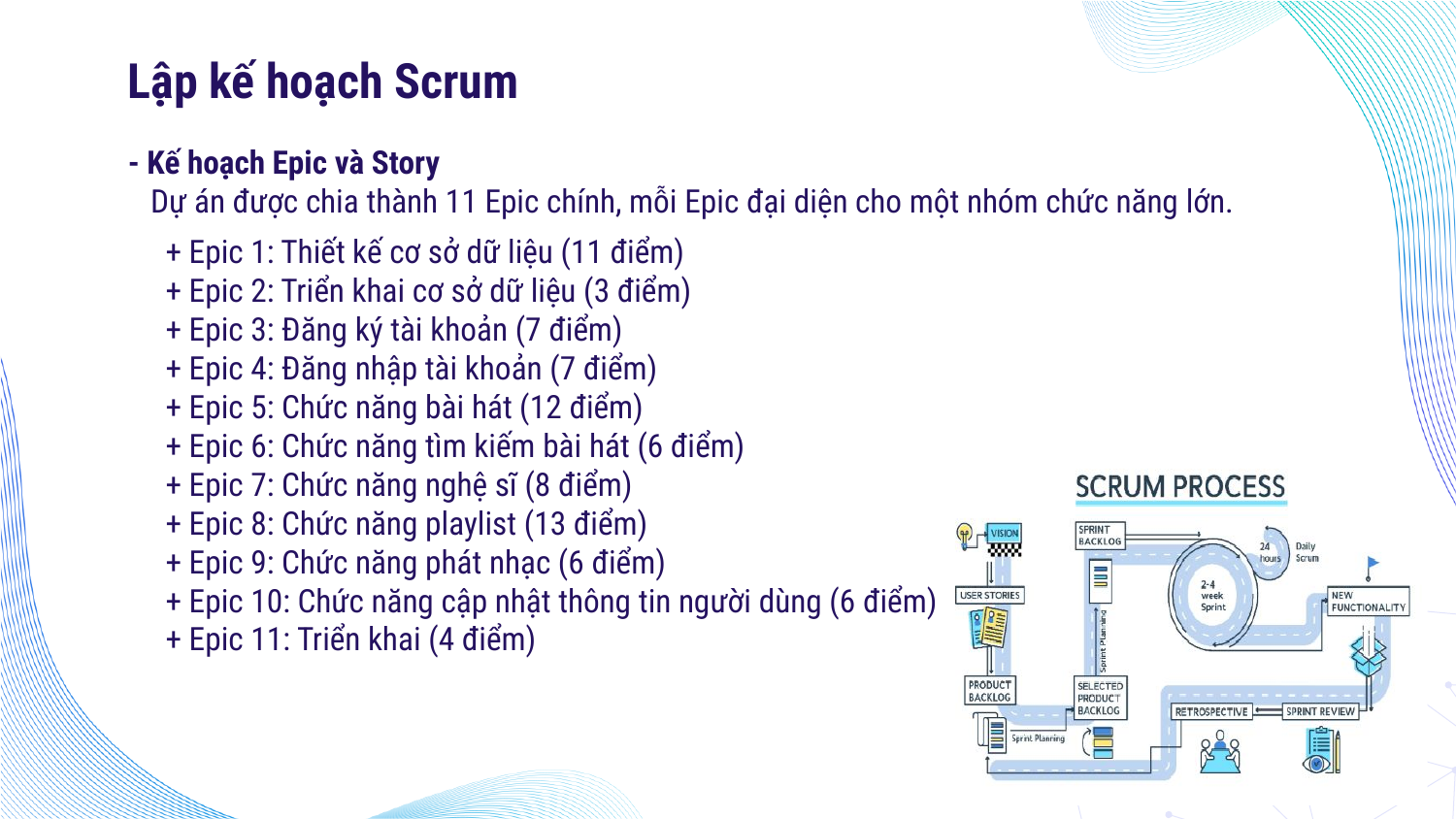

# Lập kế hoạch Scrum
- Kế hoạch Epic và Story
   Dự án được chia thành 11 Epic chính, mỗi Epic đại diện cho một nhóm chức năng lớn.
     + Epic 1: Thiết kế cơ sở dữ liệu (11 điểm)
     + Epic 2: Triển khai cơ sở dữ liệu (3 điểm)
     + Epic 3: Đăng ký tài khoản (7 điểm)
     + Epic 4: Đăng nhập tài khoản (7 điểm)
     + Epic 5: Chức năng bài hát (12 điểm)
     + Epic 6: Chức năng tìm kiếm bài hát (6 điểm)
     + Epic 7: Chức năng nghệ sĩ (8 điểm)
     + Epic 8: Chức năng playlist (13 điểm)
     + Epic 9: Chức năng phát nhạc (6 điểm)
     + Epic 10: Chức năng cập nhật thông tin người dùng (6 điểm)
     + Epic 11: Triển khai (4 điểm)